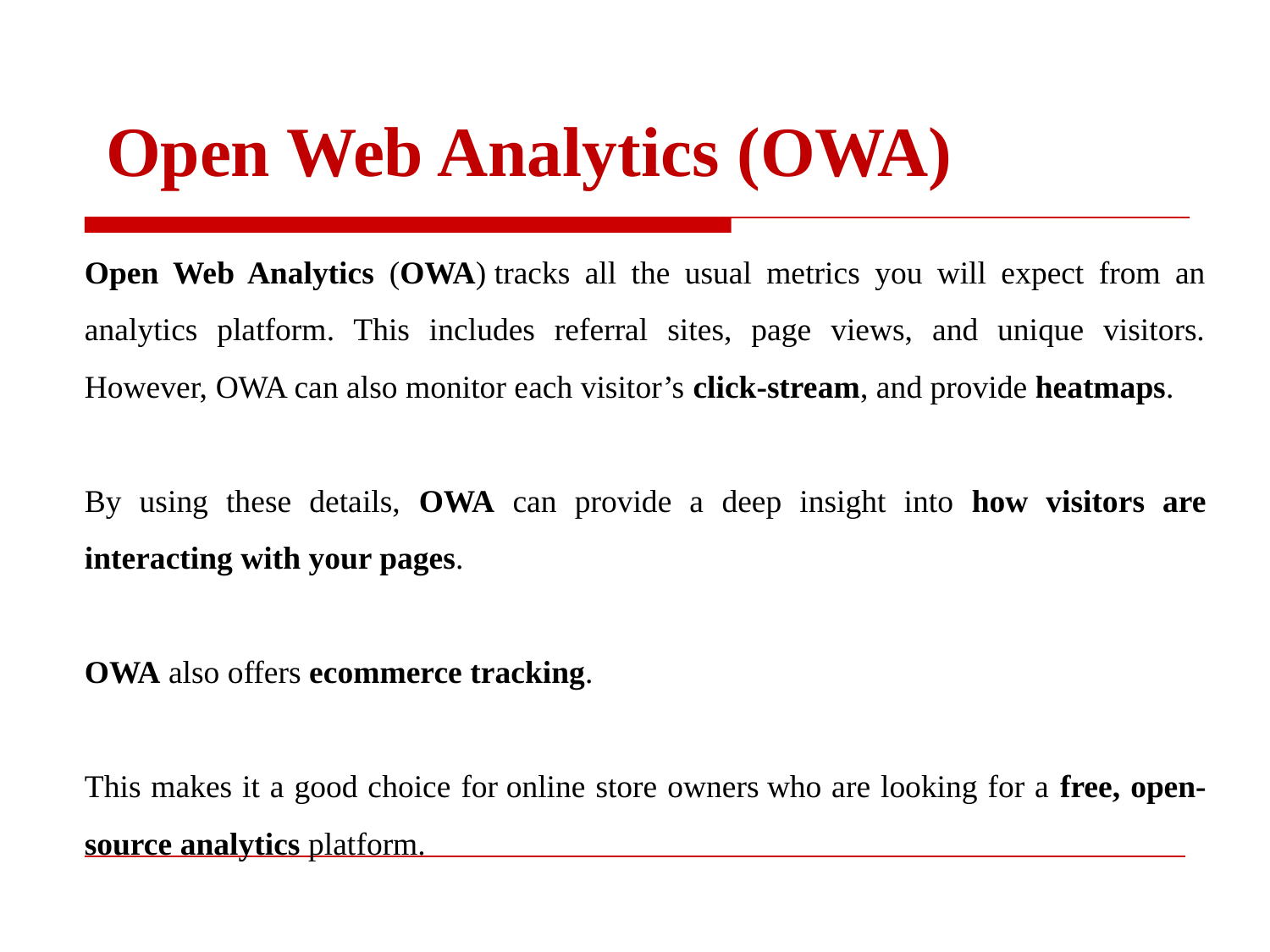

# Open Web Analytics (OWA)
Open Web Analytics (OWA) tracks all the usual metrics you will expect from an analytics platform. This includes referral sites, page views, and unique visitors. However, OWA can also monitor each visitor’s click-stream, and provide heatmaps.

By using these details, OWA can provide a deep insight into how visitors are interacting with your pages.

OWA also offers ecommerce tracking.

This makes it a good choice for online store owners who are looking for a free, open-source analytics platform.